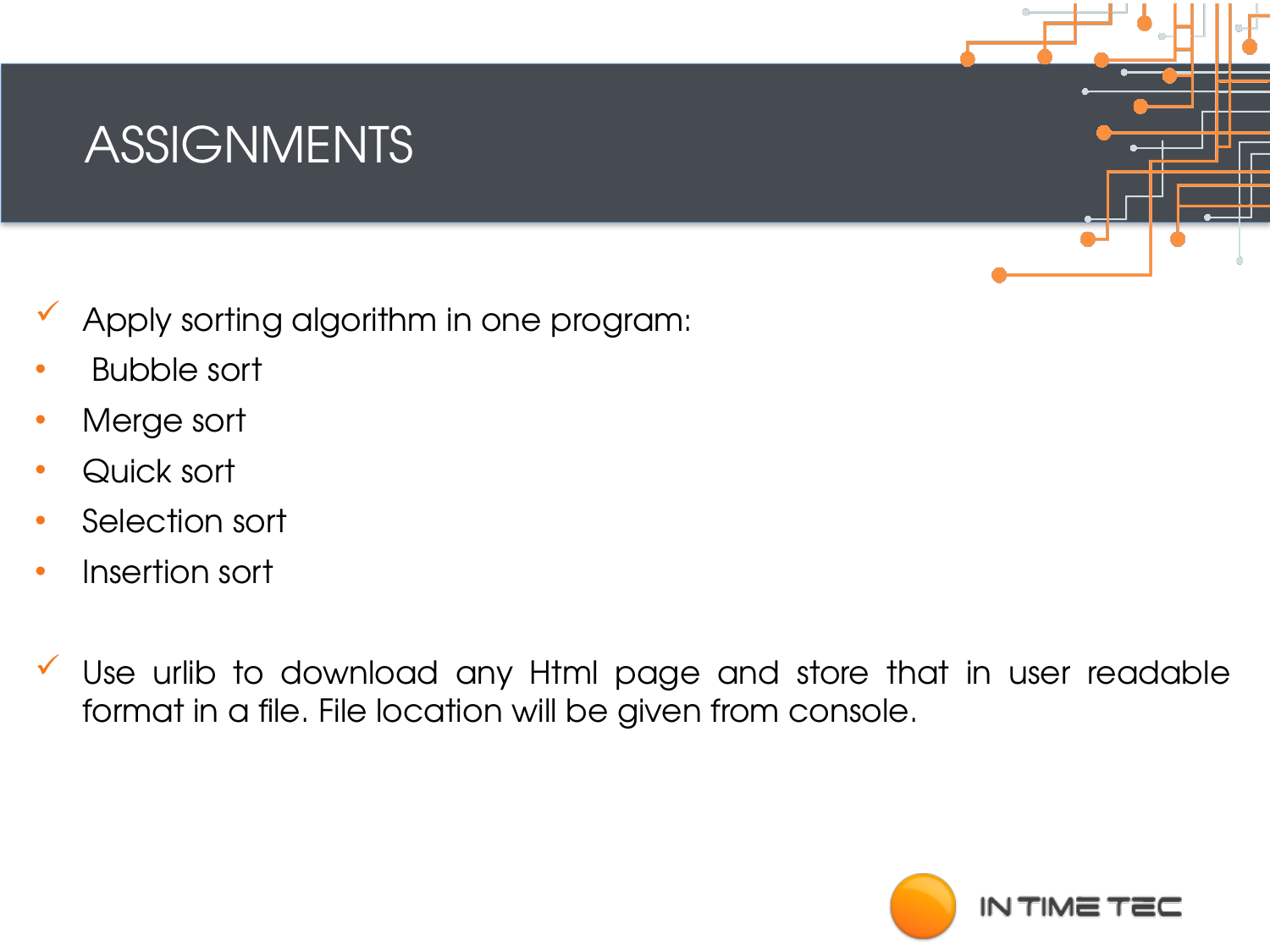

# Assignments

Apply sorting algorithm in one program:
 Bubble sort
Merge sort
Quick sort
Selection sort
Insertion sort

Use urlib to download any Html page and store that in user readable  format in a file. File location will be given from console.